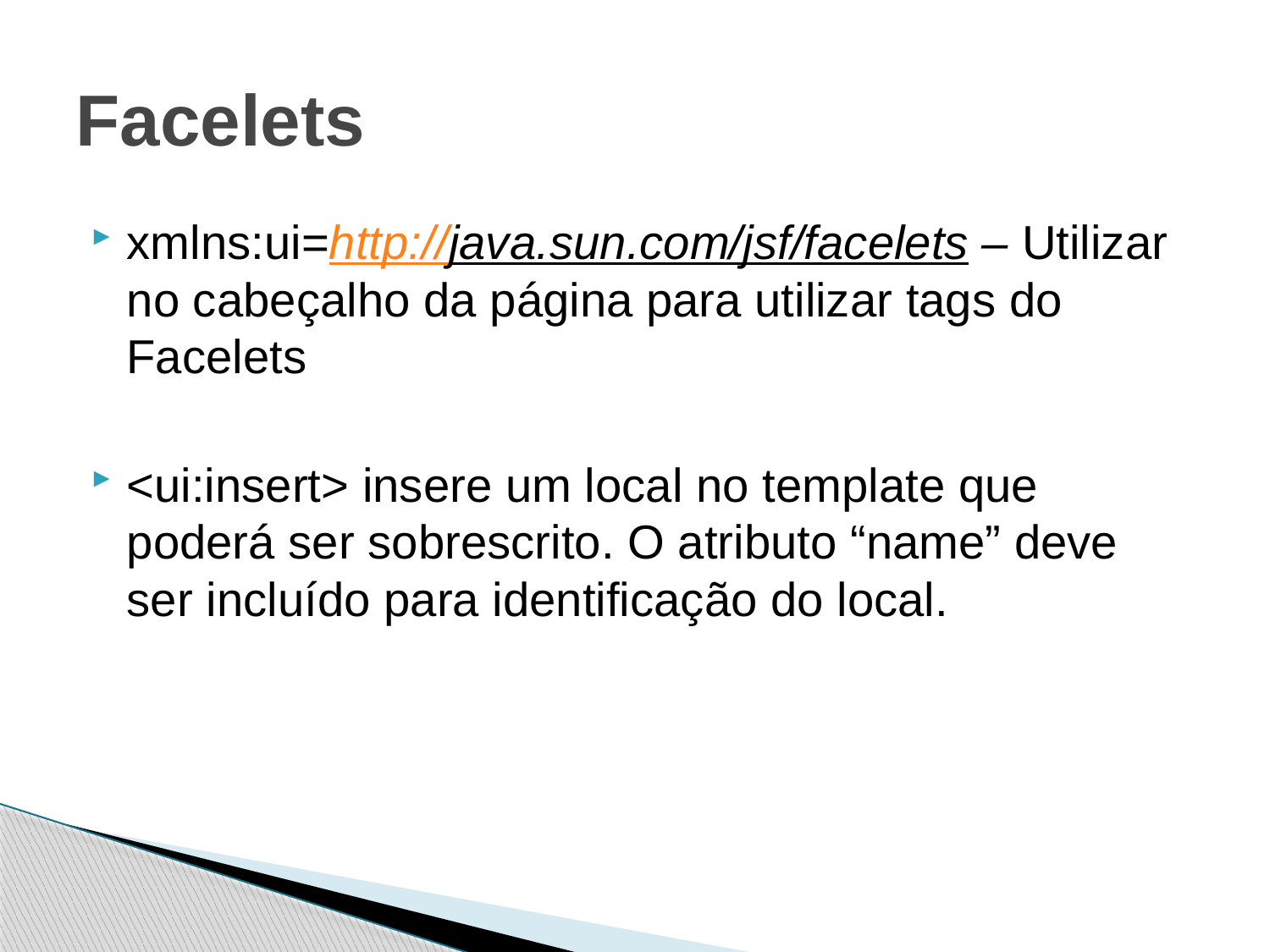

# Facelets
xmlns:ui=http://java.sun.com/jsf/facelets – Utilizar no cabeçalho da página para utilizar tags do Facelets

<ui:insert> insere um local no template que poderá ser sobrescrito. O atributo “name” deve ser incluído para identificação do local.